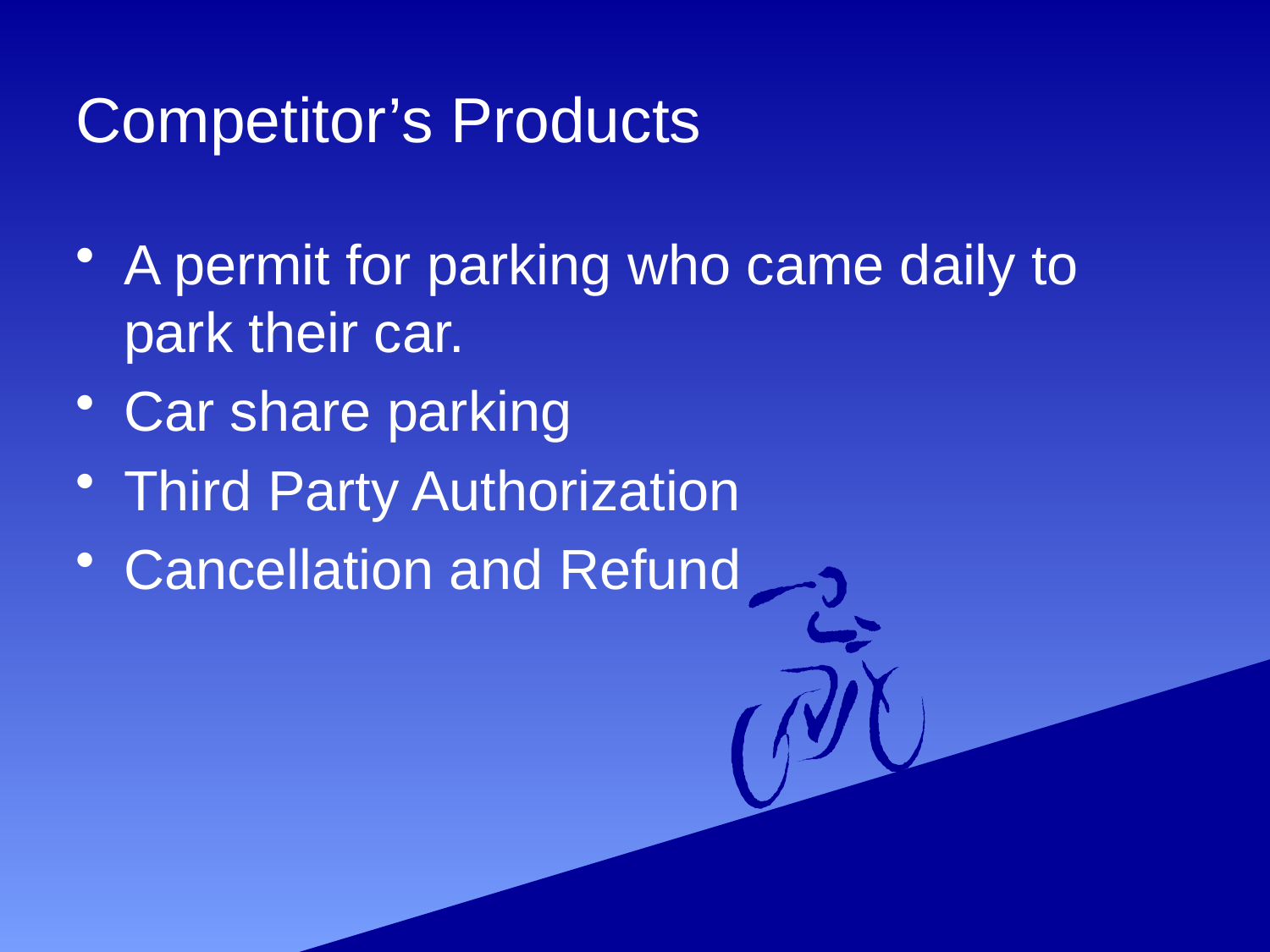

# Competitor’s Products
A permit for parking who came daily to park their car.
Car share parking
Third Party Authorization
Cancellation and Refund